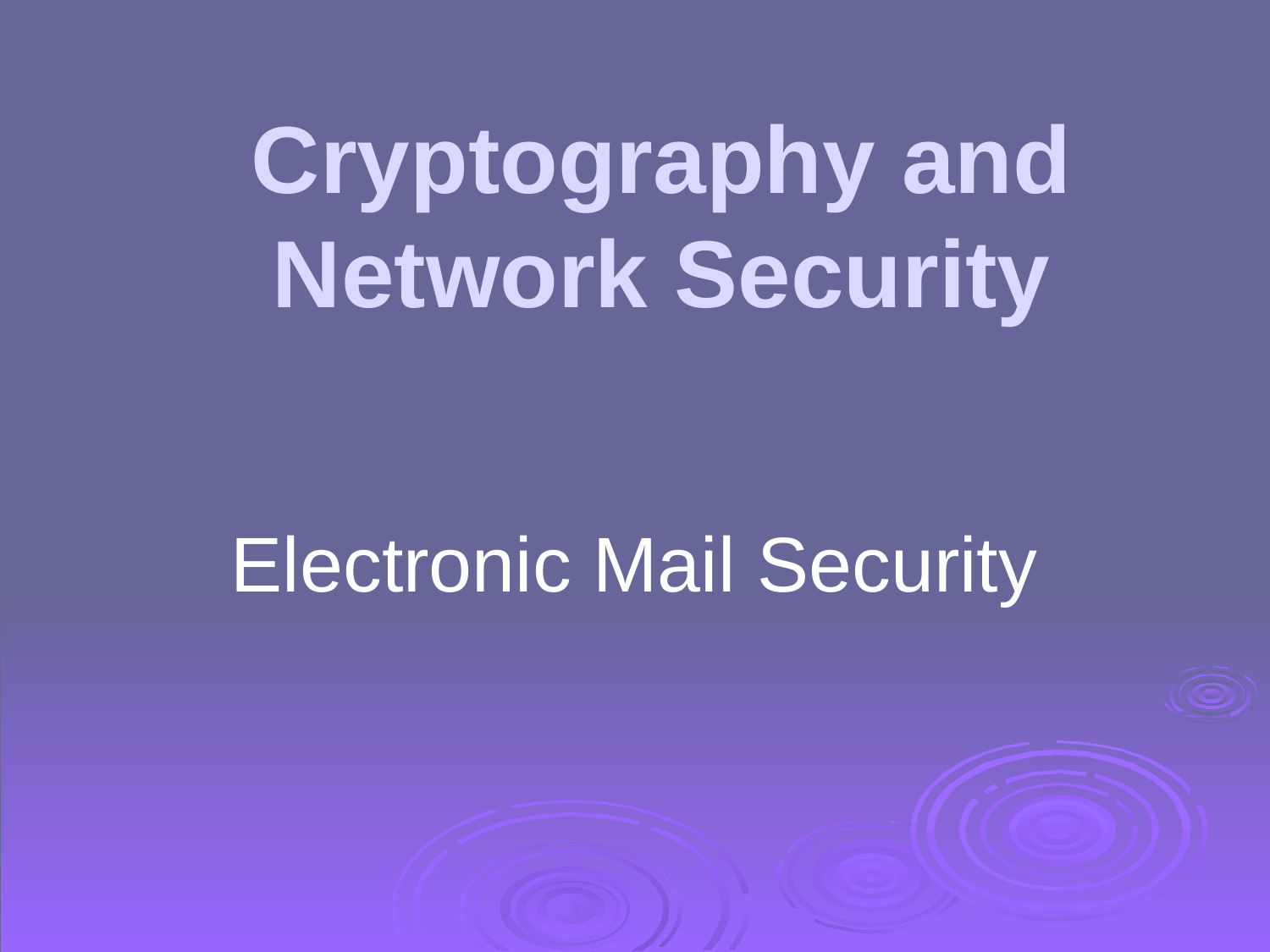

# Cryptography and Network Security
Electronic Mail Security